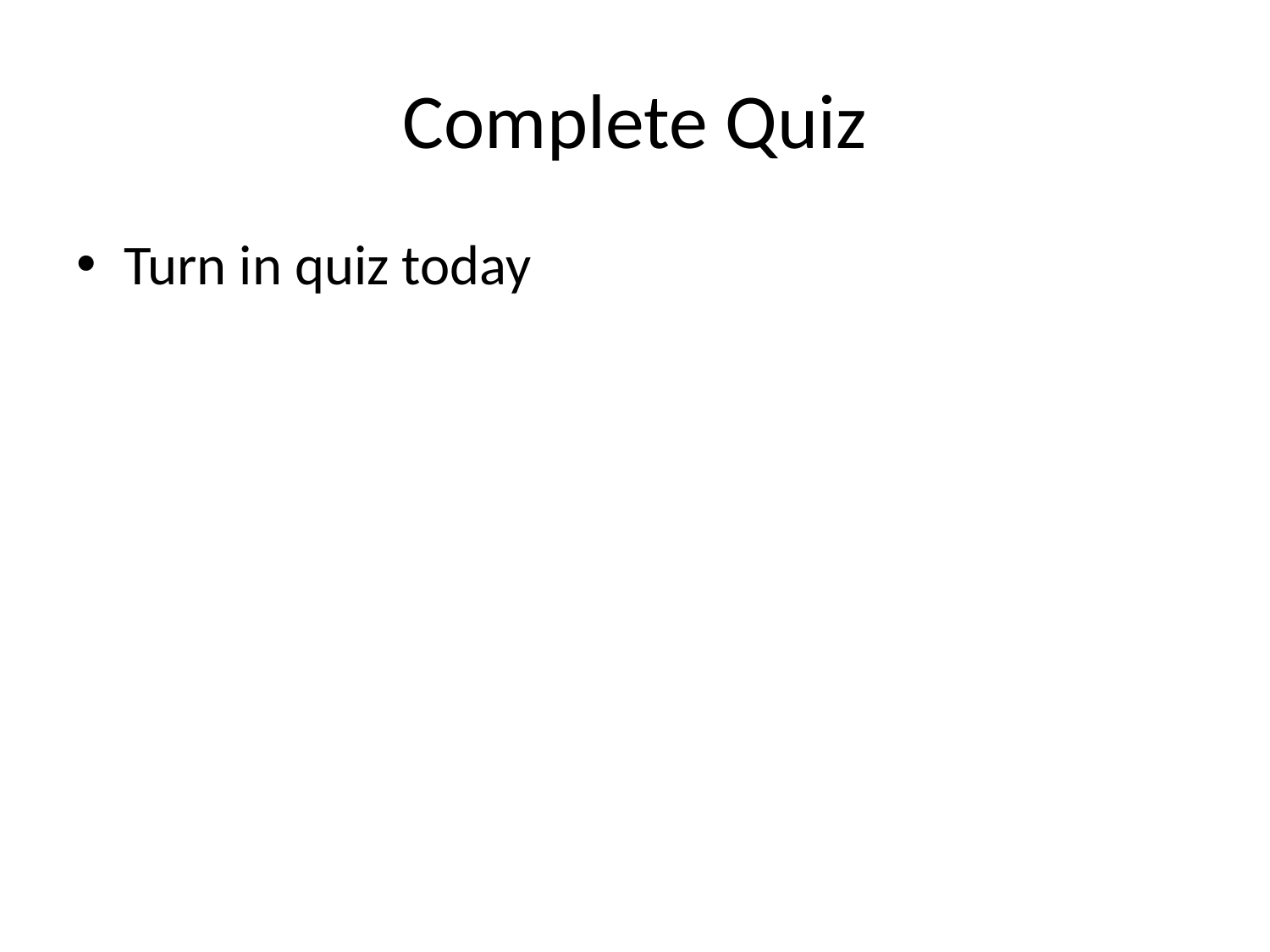

# Complete Quiz
Turn in quiz today